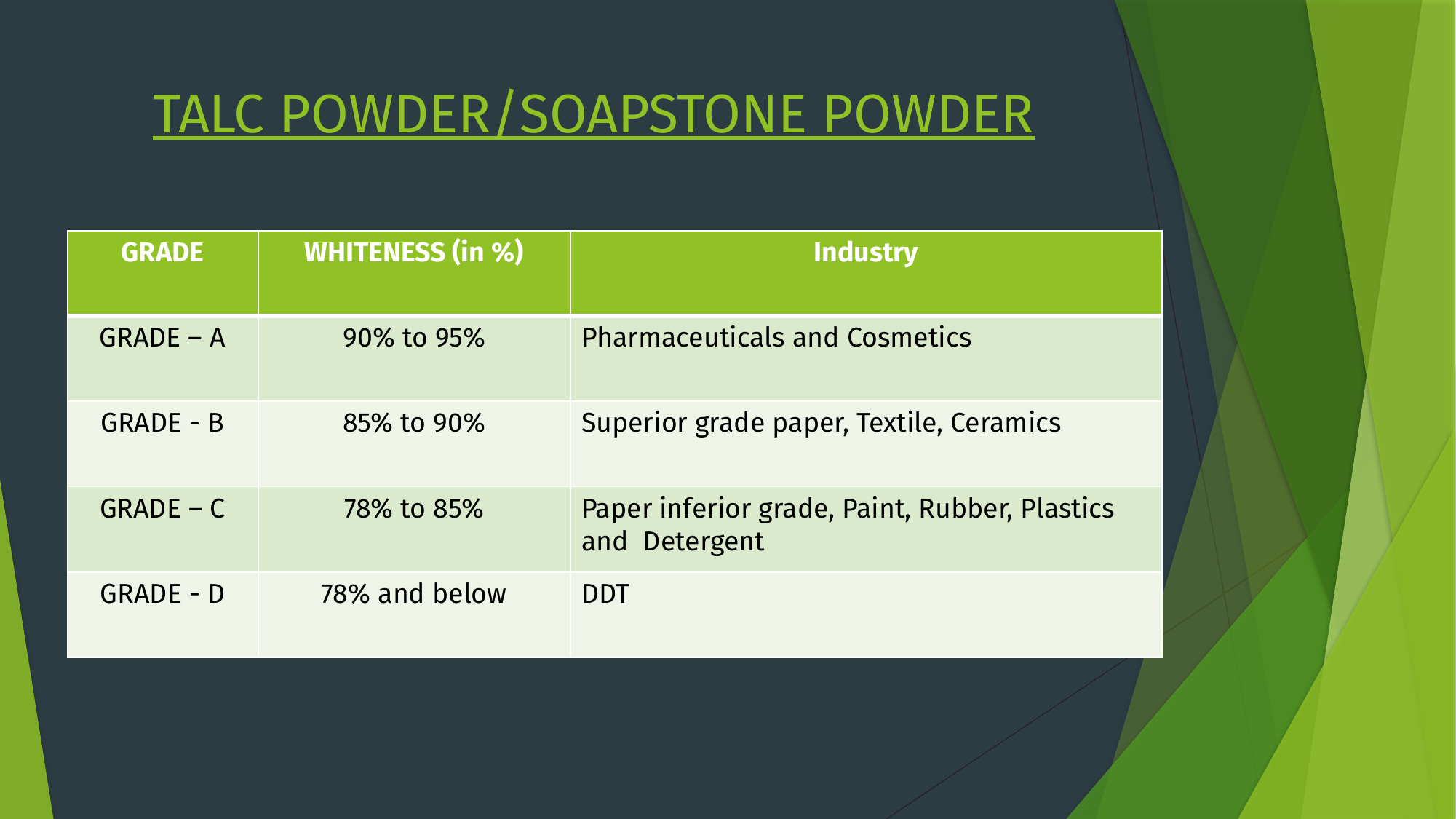

# TALC POWDER/SOAPSTONE POWDER
| GRADE | WHITENESS (in %) | Industry |
| --- | --- | --- |
| GRADE – A | 90% to 95% | Pharmaceuticals and Cosmetics |
| GRADE - B | 85% to 90% | Superior grade paper, Textile, Ceramics |
| GRADE – C | 78% to 85% | Paper inferior grade, Paint, Rubber, Plastics and Detergent |
| GRADE - D | 78% and below | DDT |